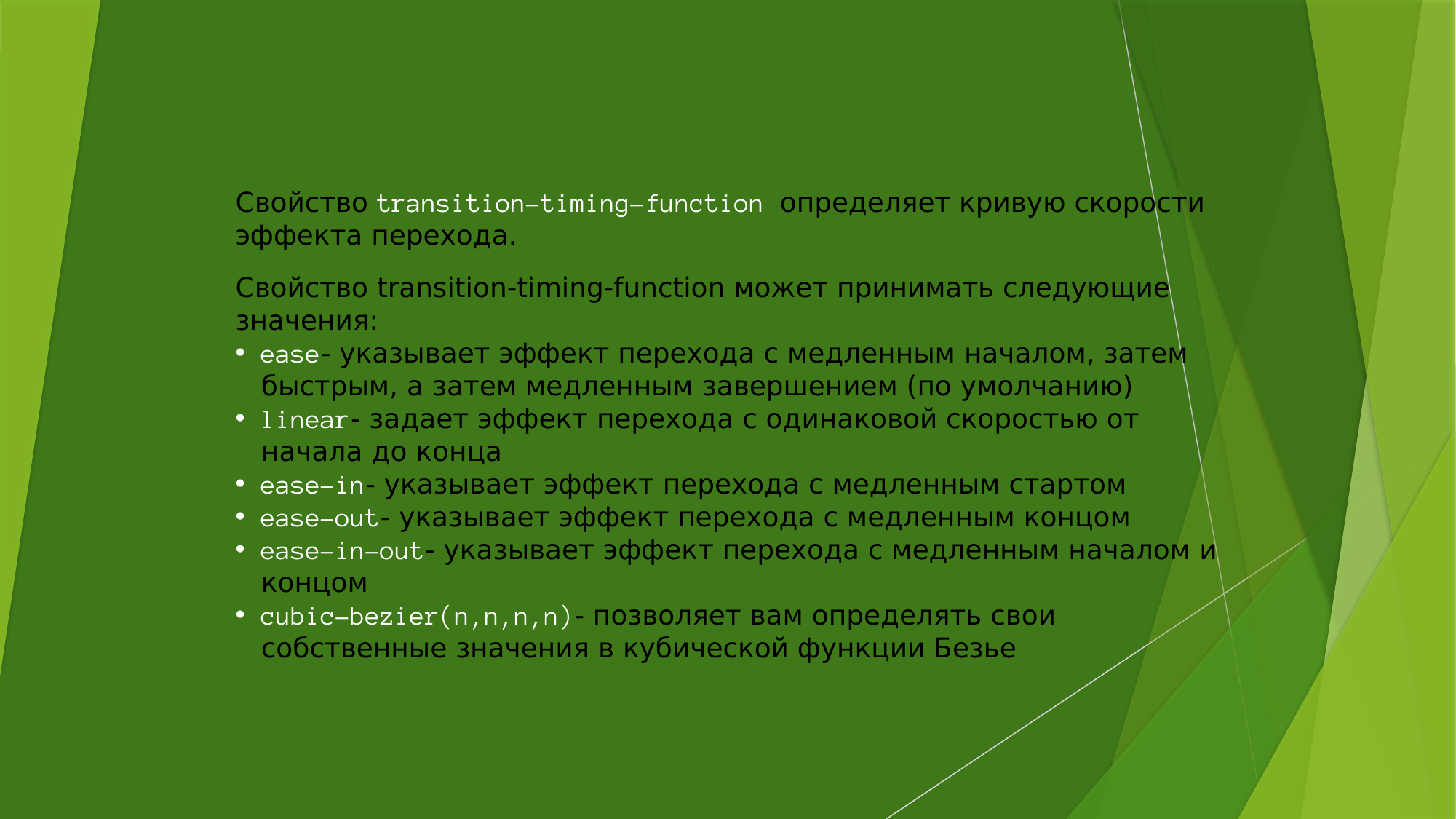

Свойство transition-timing-function определяет кривую скорости эффекта перехода.

Свойство transition-timing-function может принимать следующие значения:
ease- указывает эффект перехода с медленным началом, затем быстрым, а затем медленным завершением (по умолчанию)
linear- задает эффект перехода с одинаковой скоростью от начала до конца
ease-in- указывает эффект перехода с медленным стартом
ease-out- указывает эффект перехода с медленным концом
ease-in-out- указывает эффект перехода с медленным началом и концом
cubic-bezier(n,n,n,n)- позволяет вам определять свои собственные значения в кубической функции Безье